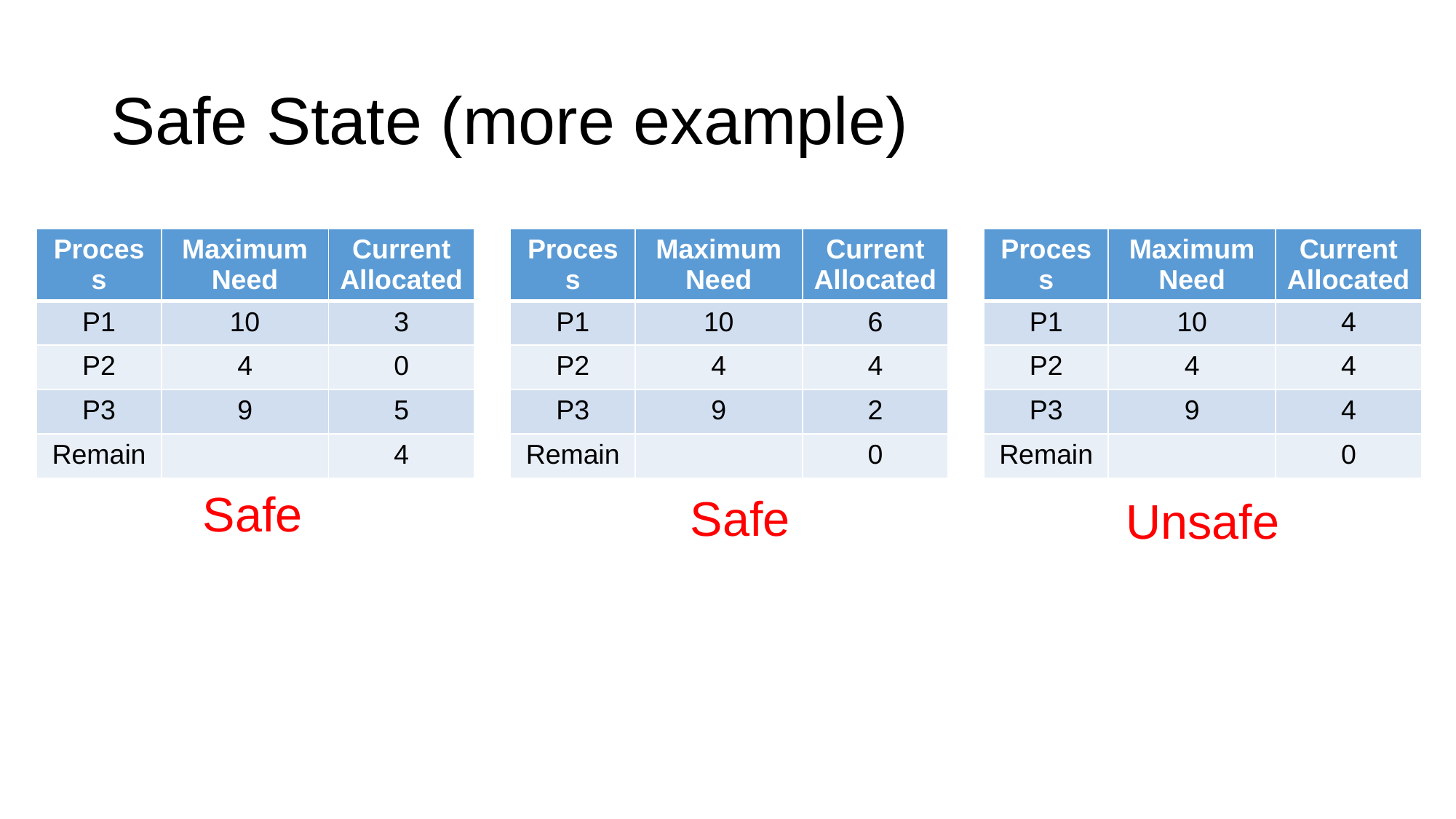

# Safe State (more example)
| Process | Maximum Need | Current Allocated |
| --- | --- | --- |
| P1 | 10 | 3 |
| P2 | 4 | 0 |
| P3 | 9 | 5 |
| Remain |  | 4 |
| Process | Maximum Need | Current Allocated |
| --- | --- | --- |
| P1 | 10 | 6 |
| P2 | 4 | 4 |
| P3 | 9 | 2 |
| Remain |  | 0 |
| Process | Maximum Need | Current Allocated |
| --- | --- | --- |
| P1 | 10 | 4 |
| P2 | 4 | 4 |
| P3 | 9 | 4 |
| Remain |  | 0 |
Safe
Safe
Unsafe